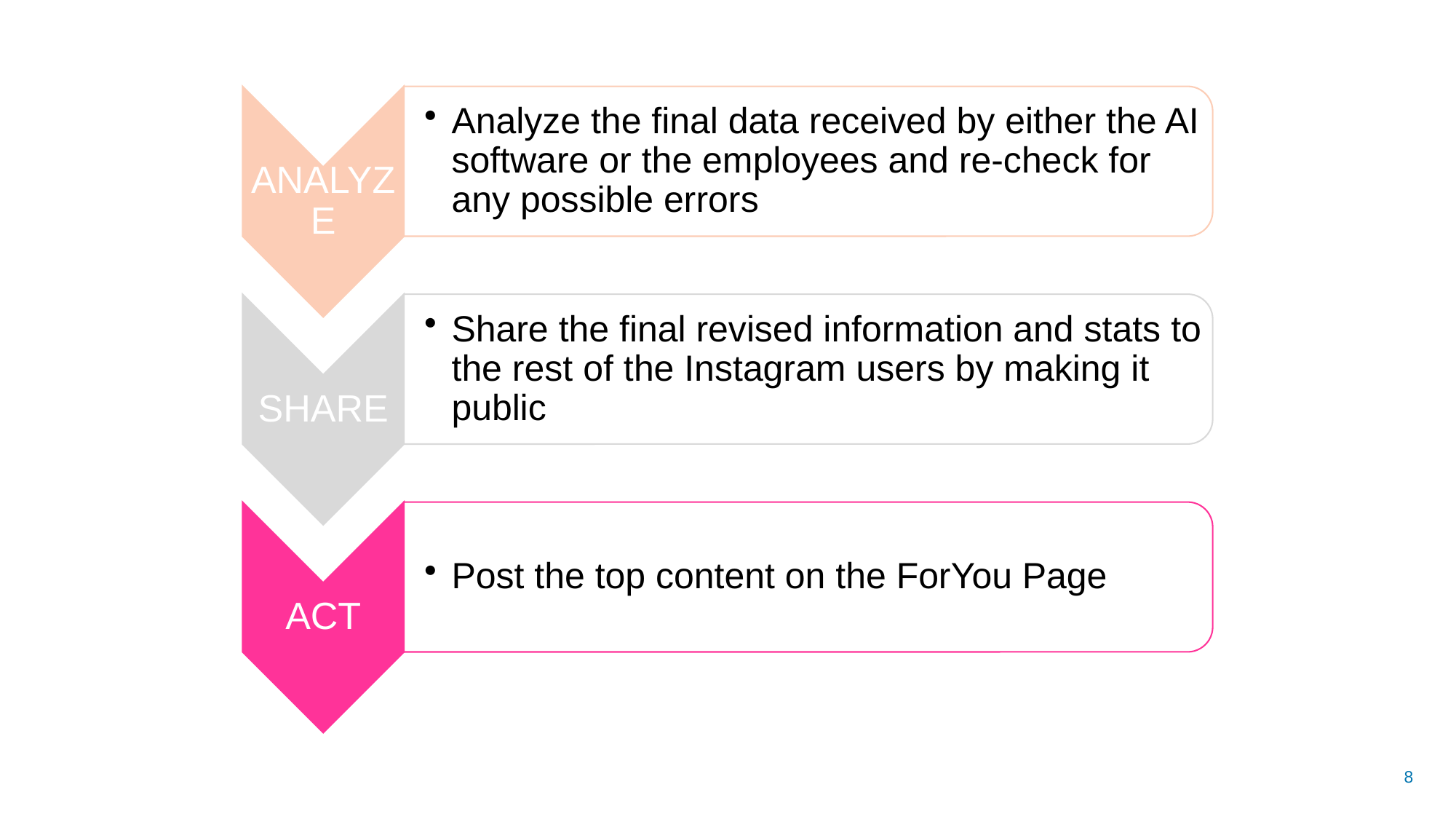

ANALYZE
Analyze the final data received by either the AI software or the employees and re-check for any possible errors
SHARE
Share the final revised information and stats to the rest of the Instagram users by making it public
ACT
Post the top content on the ForYou Page
8